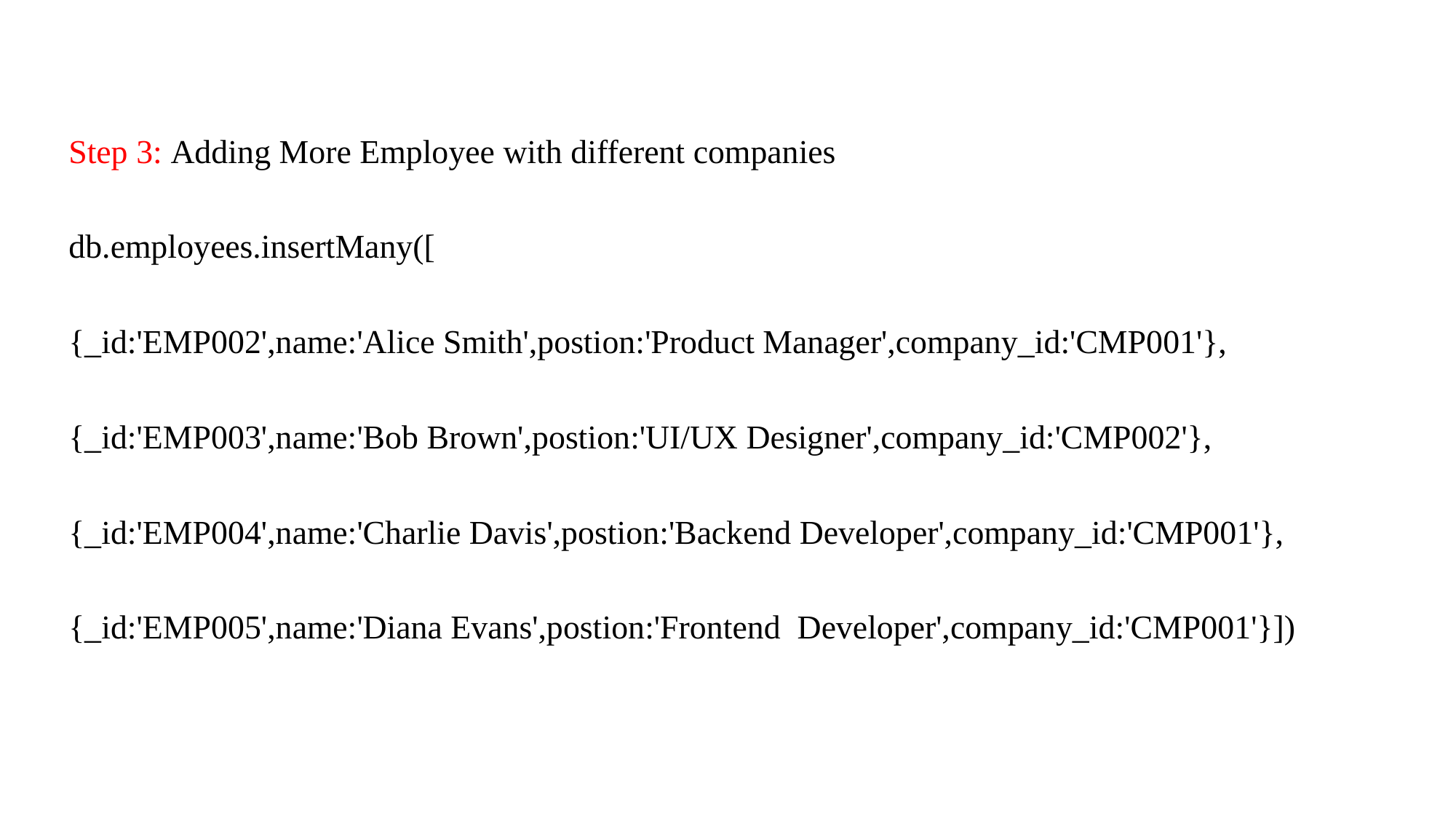

Step 3: Adding More Employee with different companies
db.employees.insertMany([
{_id:'EMP002',name:'Alice Smith',postion:'Product Manager',company_id:'CMP001'},
{_id:'EMP003',name:'Bob Brown',postion:'UI/UX Designer',company_id:'CMP002'},
{_id:'EMP004',name:'Charlie Davis',postion:'Backend Developer',company_id:'CMP001'},
{_id:'EMP005',name:'Diana Evans',postion:'Frontend  Developer',company_id:'CMP001'}])